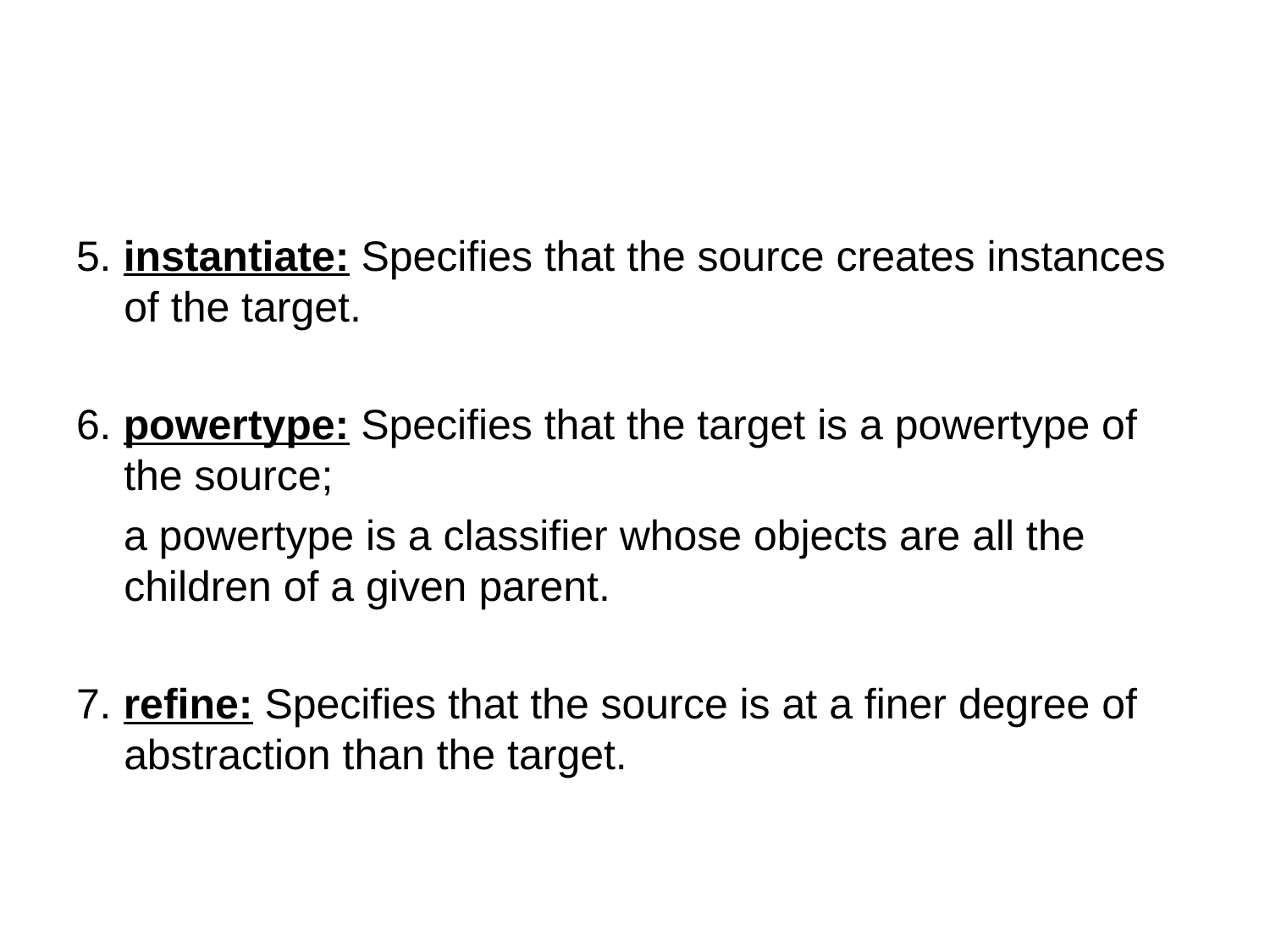

#
5. instantiate: Specifies that the source creates instances of the target.

6. powertype: Specifies that the target is a powertype of the source;
    a powertype is a classifier whose objects are all the children of a given parent.

7. refine: Specifies that the source is at a finer degree of abstraction than the target.